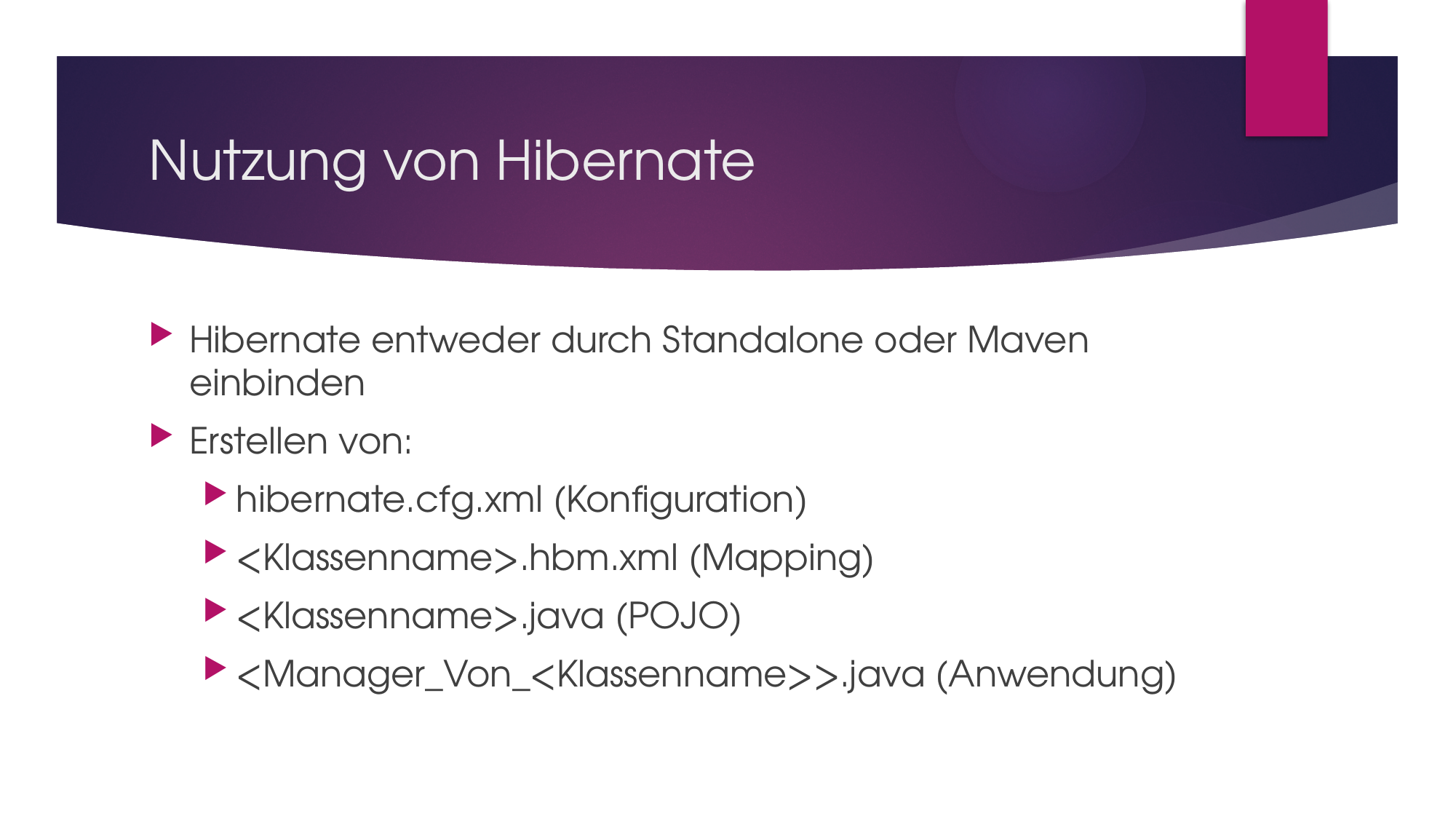

# Nutzung von Hibernate
Hibernate entweder durch Standalone oder Maven einbinden
Erstellen von:
hibernate.cfg.xml (Konfiguration)
<Klassenname>.hbm.xml (Mapping)
<Klassenname>.java (POJO)
<Manager_Von_<Klassenname>>.java (Anwendung)